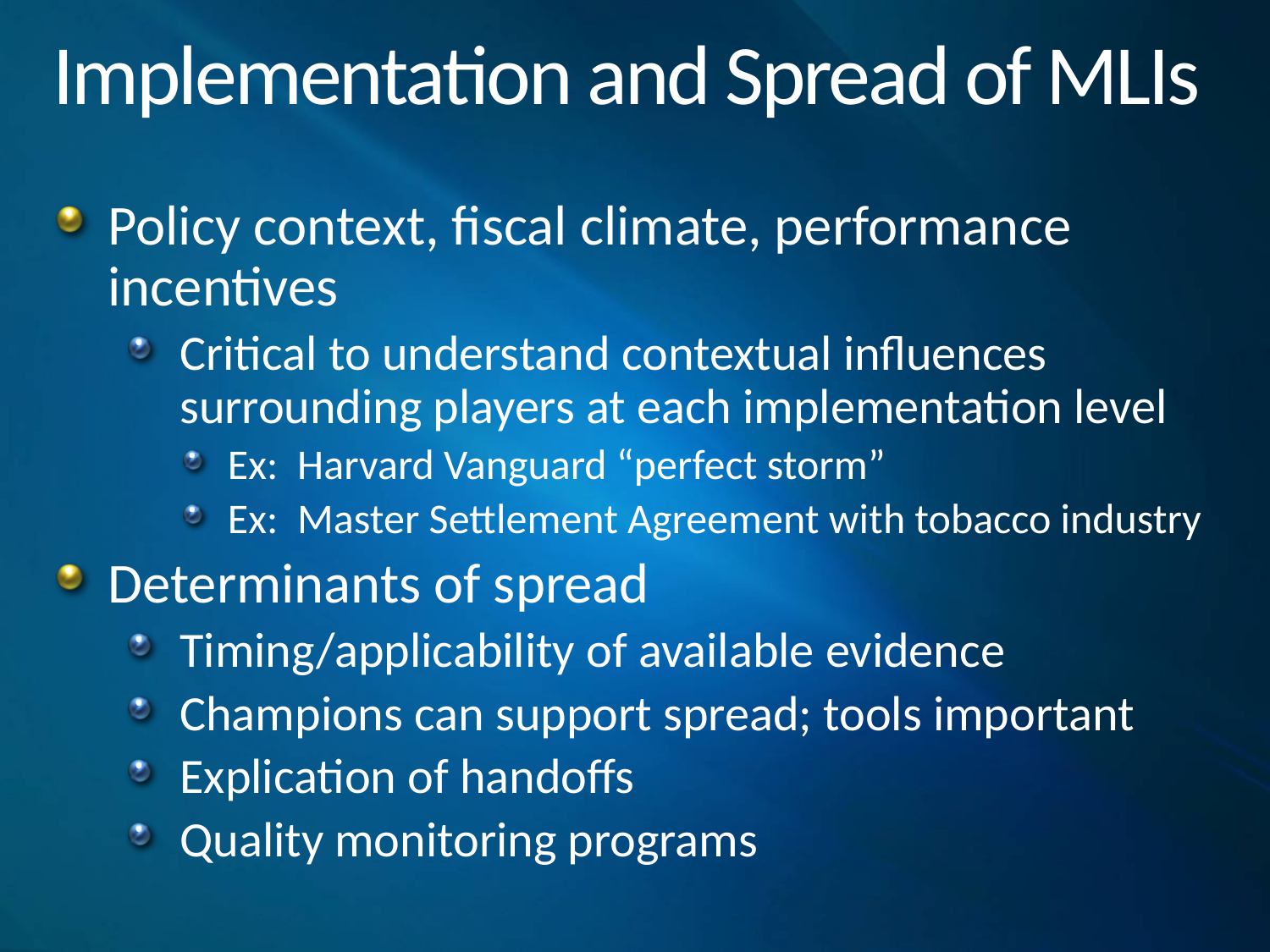

# Implementation and Spread of MLIs
Policy context, fiscal climate, performance incentives
Critical to understand contextual influences surrounding players at each implementation level
Ex:  Harvard Vanguard “perfect storm”
Ex:  Master Settlement Agreement with tobacco industry
Determinants of spread
Timing/applicability of available evidence
Champions can support spread; tools important
Explication of handoffs
Quality monitoring programs